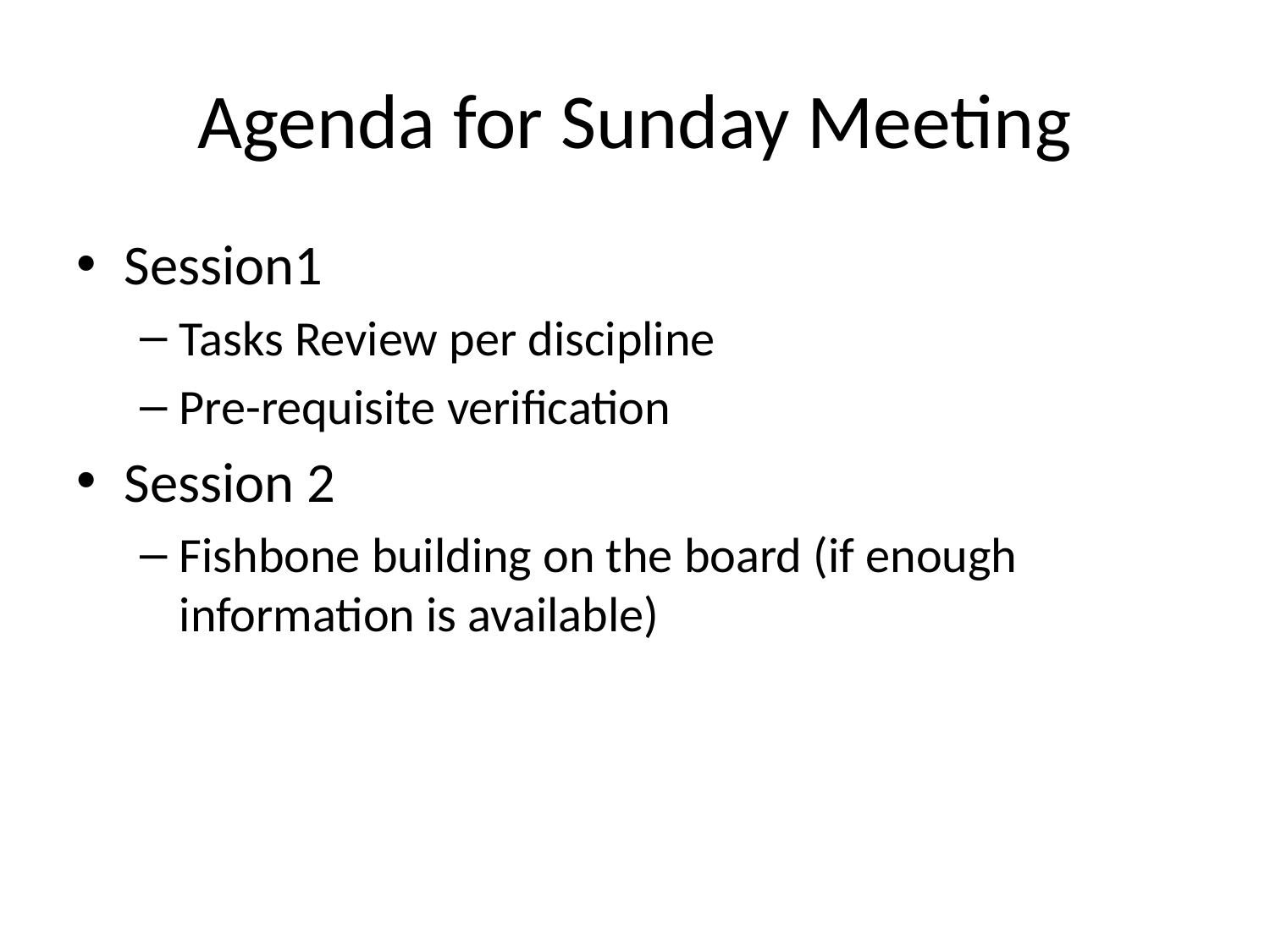

# Agenda for Sunday Meeting
Session1
Tasks Review per discipline
Pre-requisite verification
Session 2
Fishbone building on the board (if enough information is available)